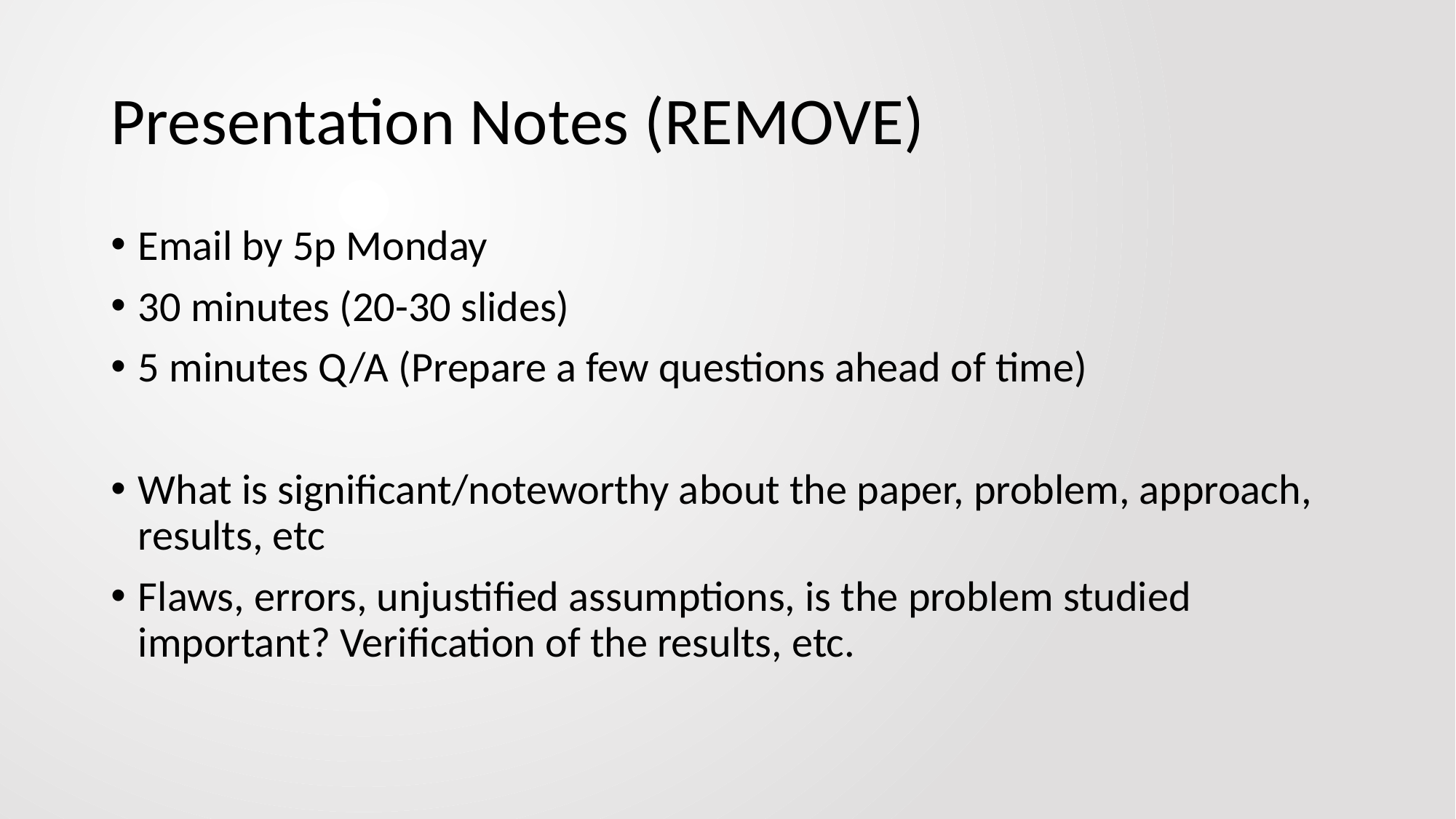

# Presentation Notes (REMOVE)
Email by 5p Monday
30 minutes (20-30 slides)
5 minutes Q/A (Prepare a few questions ahead of time)

What is significant/noteworthy about the paper, problem, approach, results, etc
Flaws, errors, unjustified assumptions, is the problem studied important? Verification of the results, etc.